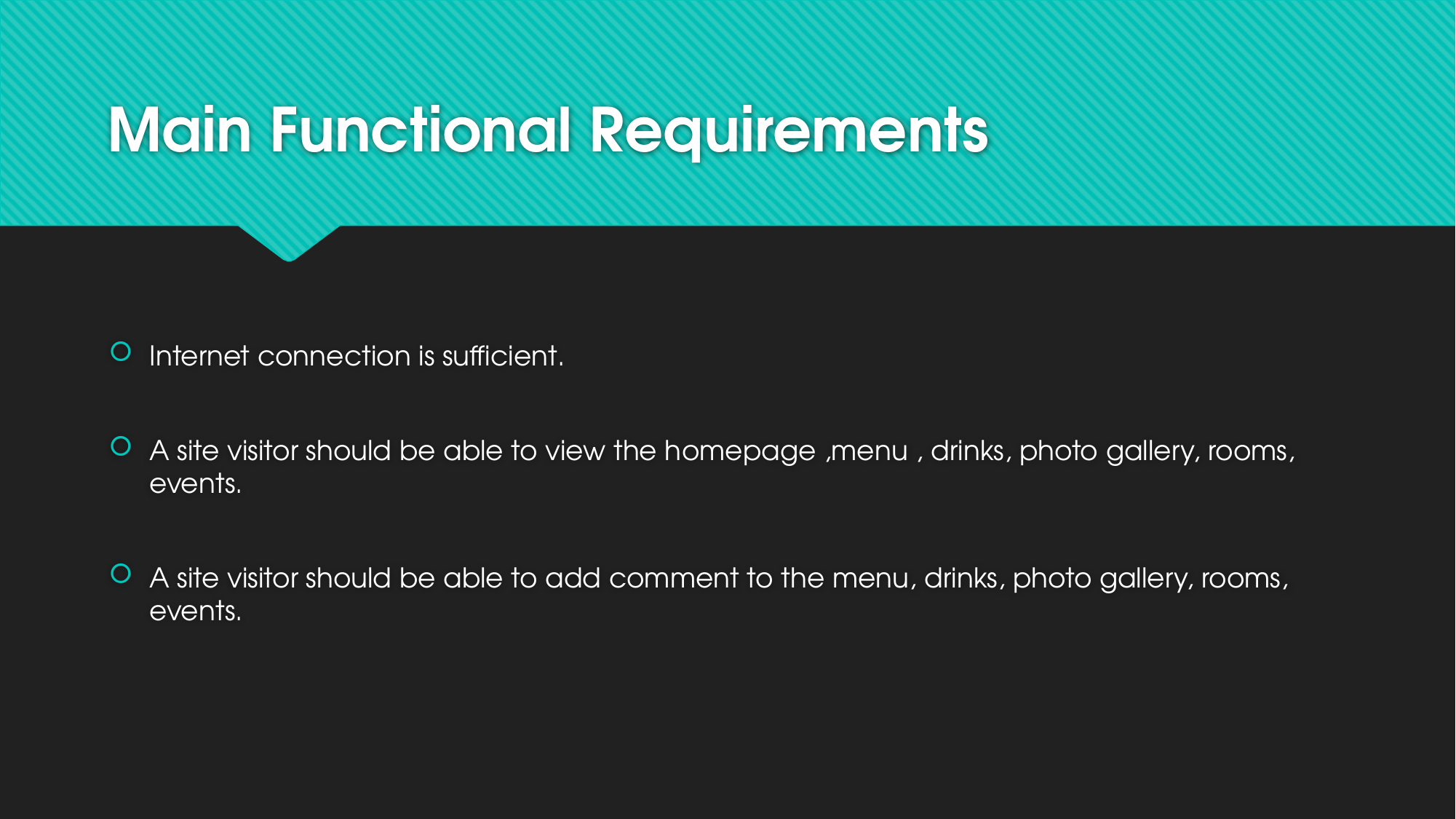

# Main Functional Requirements
Internet connection is sufficient.

A site visitor should be able to view the homepage ,menu , drinks, photo gallery, rooms, events.

A site visitor should be able to add comment to the menu, drinks, photo gallery, rooms, events.